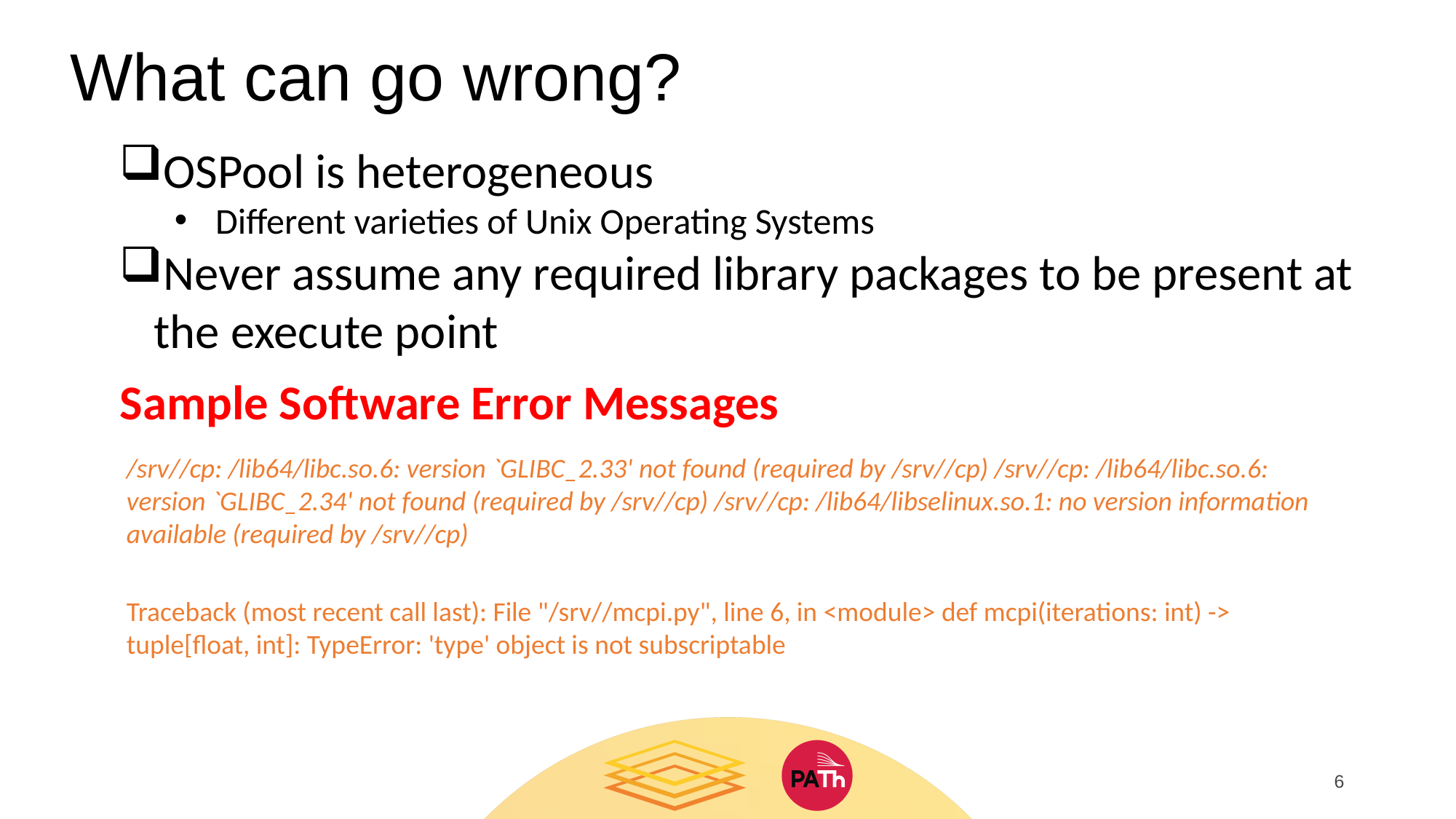

What can go wrong?
OSPool is heterogeneous
Different varieties of Unix Operating Systems
Never assume any required library packages to be present at the execute point
Sample Software Error Messages
/srv//cp: /lib64/libc.so.6: version `GLIBC_2.33' not found (required by /srv//cp) /srv//cp: /lib64/libc.so.6: version `GLIBC_2.34' not found (required by /srv//cp) /srv//cp: /lib64/libselinux.so.1: no version information available (required by /srv//cp)
Traceback (most recent call last): File "/srv//mcpi.py", line 6, in <module> def mcpi(iterations: int) -> tuple[float, int]: TypeError: 'type' object is not subscriptable

6